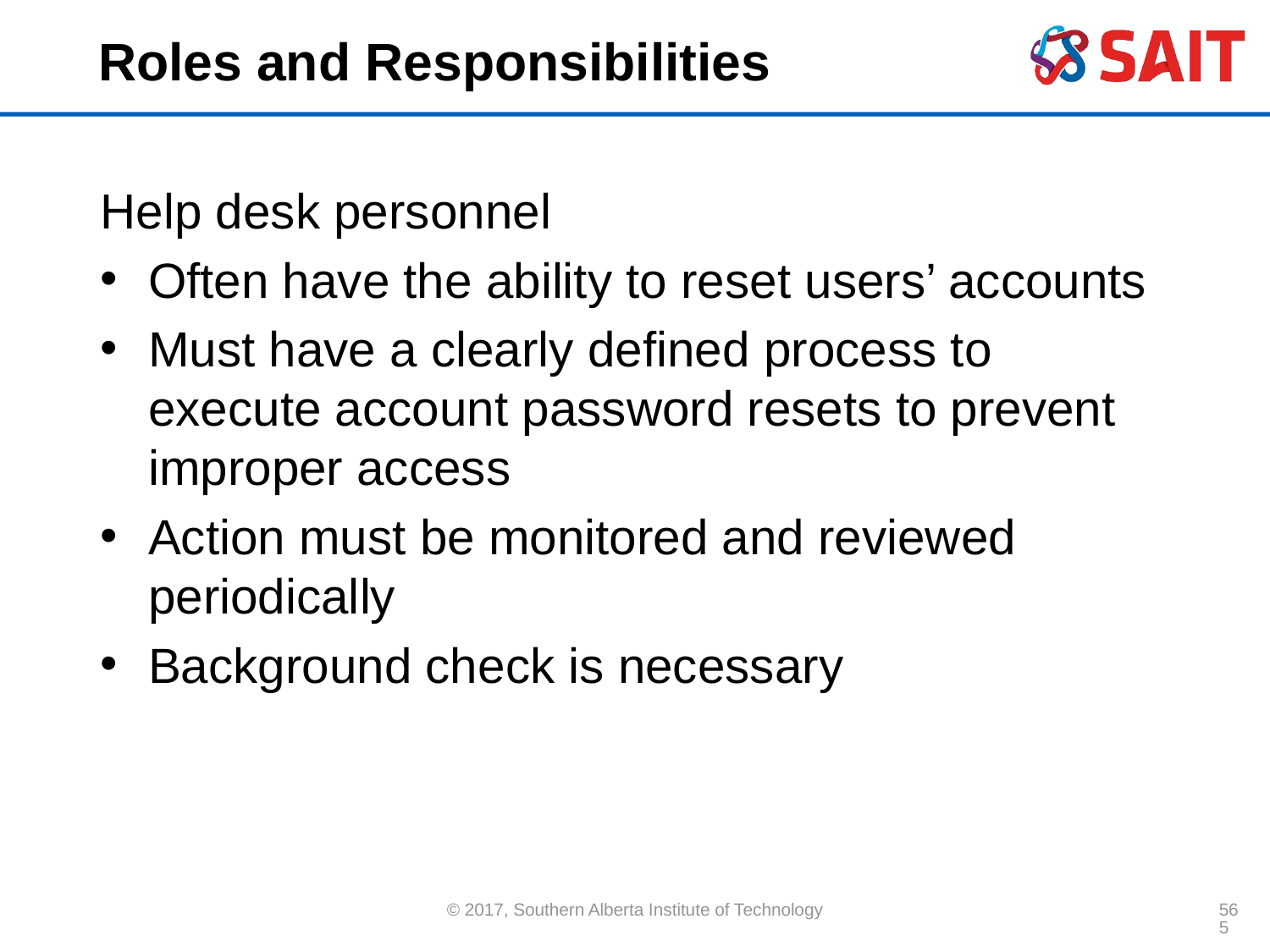

# Roles and Responsibilities
Help desk personnel
Often have the ability to reset users’ accounts
Must have a clearly defined process to execute account password resets to prevent improper access
Action must be monitored and reviewed periodically
Background check is necessary